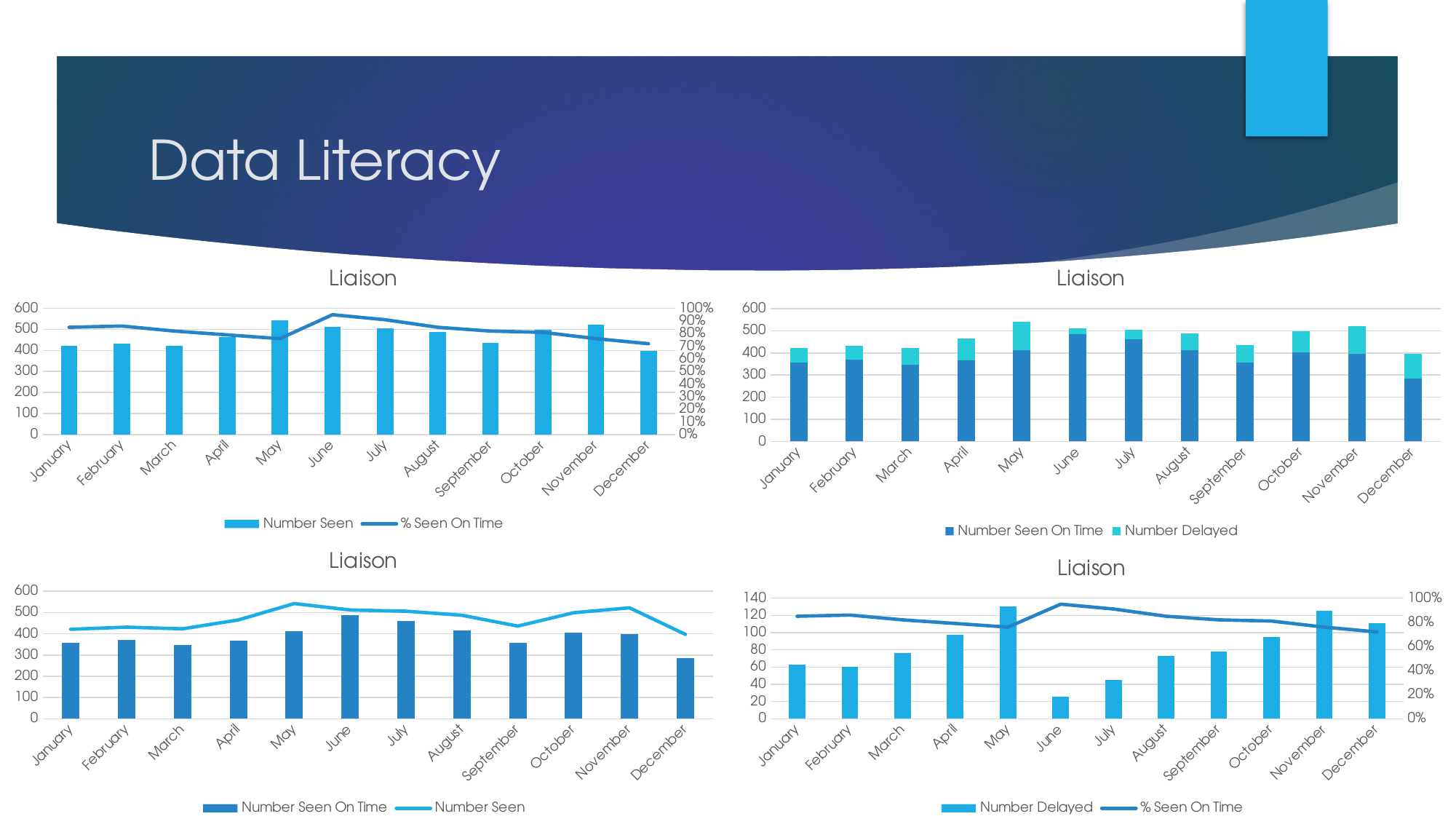

# Data Literacy

### Chart: Liaison

| Category | Number Seen | % Seen On Time |
|---|---|---|
| January | 421.0 | 0.8499999999999999 |
| February | 431.0 | 0.8599999999999999 |
| March | 423.0 | 0.82 |
| April | 465.0 | 0.79 |
| May | 542.0 | 0.76 |
| June | 512.0 | 0.95 |
| July | 506.0 | 0.91 |
| August | 487.0 | 0.85 |
| September | 436.0 | 0.82 |
| October | 499.0 | 0.8100000000000002 |
| November | 522.0 | 0.76 |
| December | 397.0 | 0.72 |

### Chart: Liaison

| Category | Number Seen On Time | Number Delayed |
|---|---|---|
| January | 357.84999999999997 | 63.150000000000034 |
| February | 370.65999999999997 | 60.34000000000003 |
| March | 346.85999999999996 | 76.14000000000004 |
| April | 367.35 | 97.64999999999998 |
| May | 411.92 | 130.07999999999998 |
| June | 486.4 | 25.600000000000023 |
| July | 460.46000000000004 | 45.539999999999964 |
| August | 413.95 | 73.05000000000001 |
| September | 357.52 | 78.48000000000002 |
| October | 404.19000000000005 | 94.80999999999995 |
| November | 396.72 | 125.27999999999997 |
| December | 285.84 | 111.16000000000003 |

### Chart: Liaison

| Category | Number Seen On Time | Number Seen |
|---|---|---|
| January | 357.84999999999997 | 421.0 |
| February | 370.65999999999997 | 431.0 |
| March | 346.85999999999996 | 423.0 |
| April | 367.35 | 465.0 |
| May | 411.92 | 542.0 |
| June | 486.4 | 512.0 |
| July | 460.46000000000004 | 506.0 |
| August | 413.95 | 487.0 |
| September | 357.52 | 436.0 |
| October | 404.19000000000005 | 499.0 |
| November | 396.72 | 522.0 |
| December | 285.84 | 397.0 |

### Chart: Liaison

| Category | Number Delayed | % Seen On Time |
|---|---|---|
| January | 63.150000000000034 | 0.8499999999999999 |
| February | 60.34000000000003 | 0.8599999999999999 |
| March | 76.14000000000004 | 0.82 |
| April | 97.64999999999998 | 0.79 |
| May | 130.07999999999998 | 0.76 |
| June | 25.600000000000023 | 0.95 |
| July | 45.539999999999964 | 0.91 |
| August | 73.05000000000001 | 0.85 |
| September | 78.48000000000002 | 0.82 |
| October | 94.80999999999995 | 0.8100000000000002 |
| November | 125.27999999999997 | 0.76 |
| December | 111.16000000000003 | 0.72 |